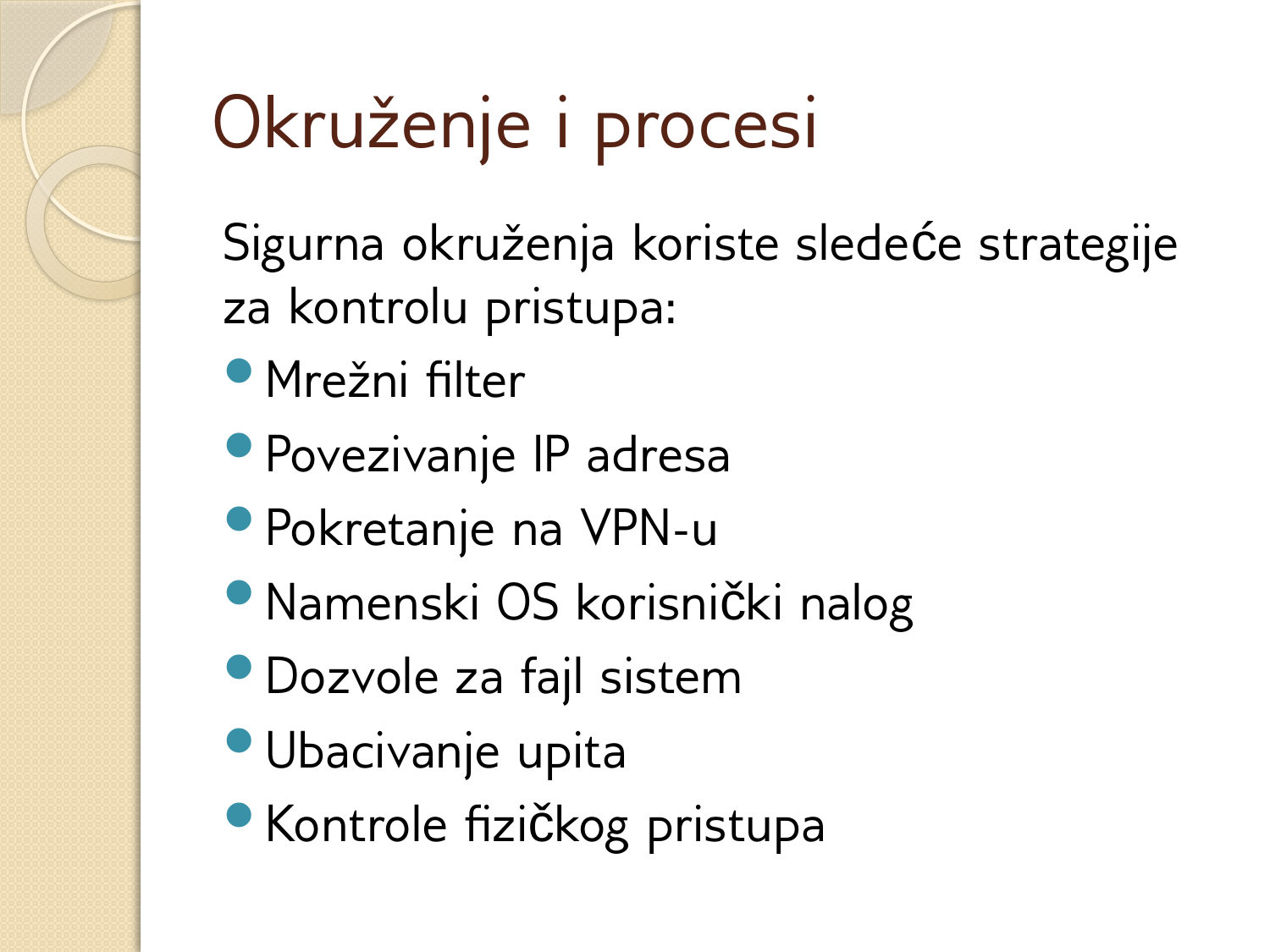

# Okruženje i procesi
Sigurna okruženja koriste sledeće strategije za kontrolu pristupa:
Mrežni filter
Povezivanje IP adresa
Pokretanje na VPN-u
Namenski OS korisnički nalog
Dozvole za fajl sistem
Ubacivanje upita
Kontrole fizičkog pristupa